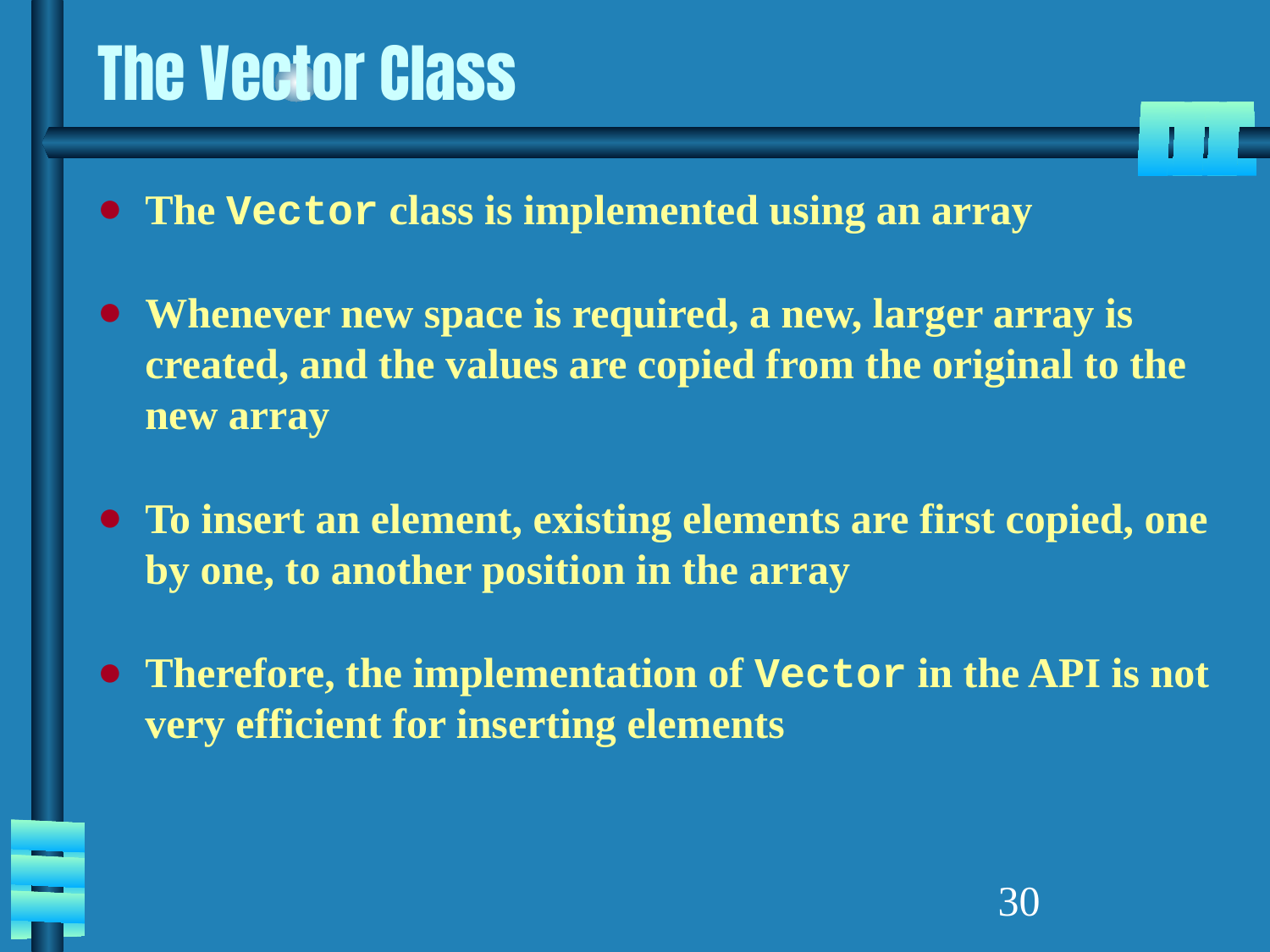

# The Vector Class
The Vector class is implemented using an array

Whenever new space is required, a new, larger array is created, and the values are copied from the original to the new array

To insert an element, existing elements are first copied, one by one, to another position in the array

Therefore, the implementation of Vector in the API is not very efficient for inserting elements
30